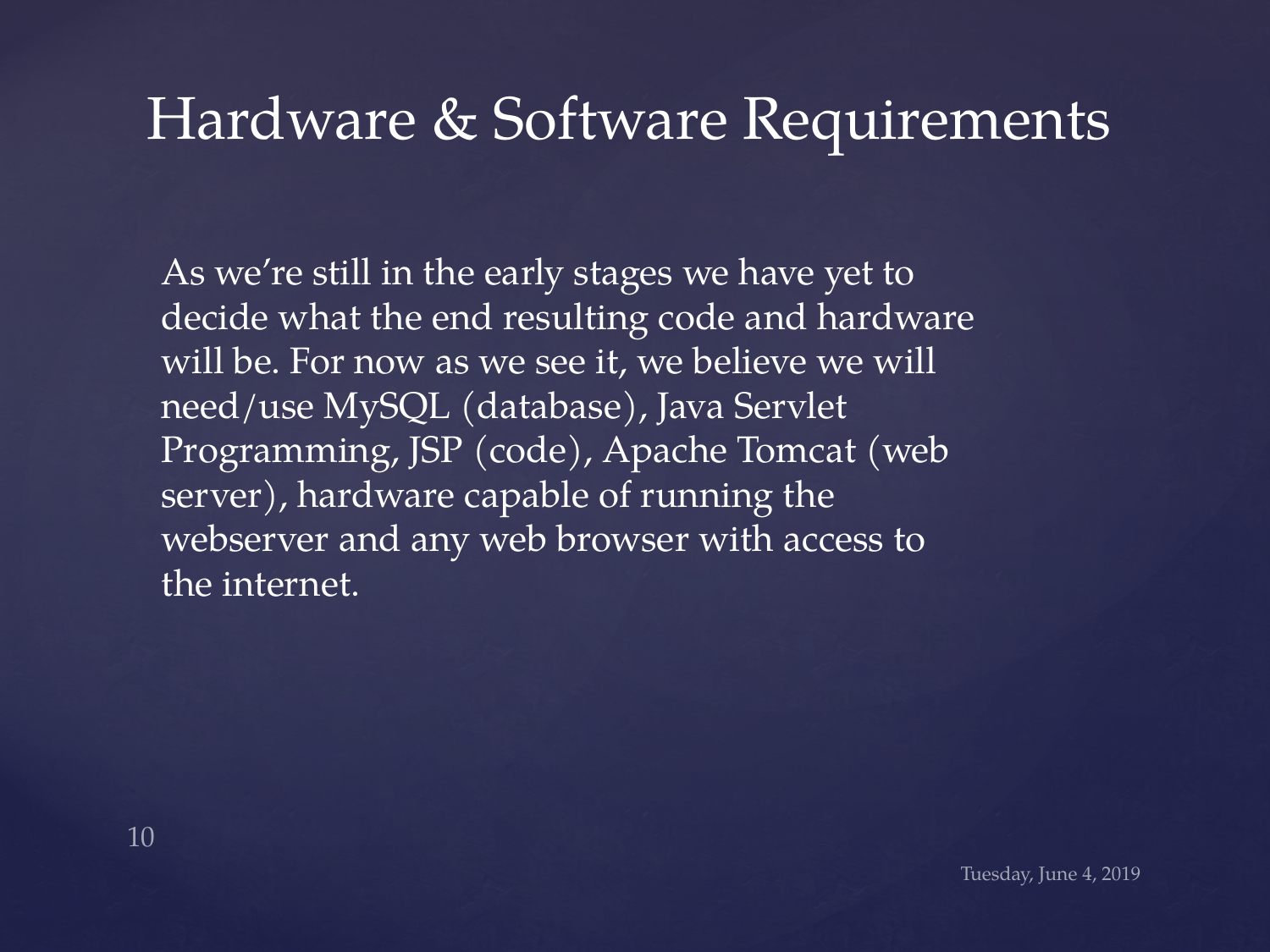

# Hardware & Software Requirements
As we’re still in the early stages we have yet to decide what the end resulting code and hardware will be. For now as we see it, we believe we will need/use MySQL (database), Java Servlet Programming, JSP (code), Apache Tomcat (web server), hardware capable of running the webserver and any web browser with access to the internet.
10

Tuesday, June 4, 2019